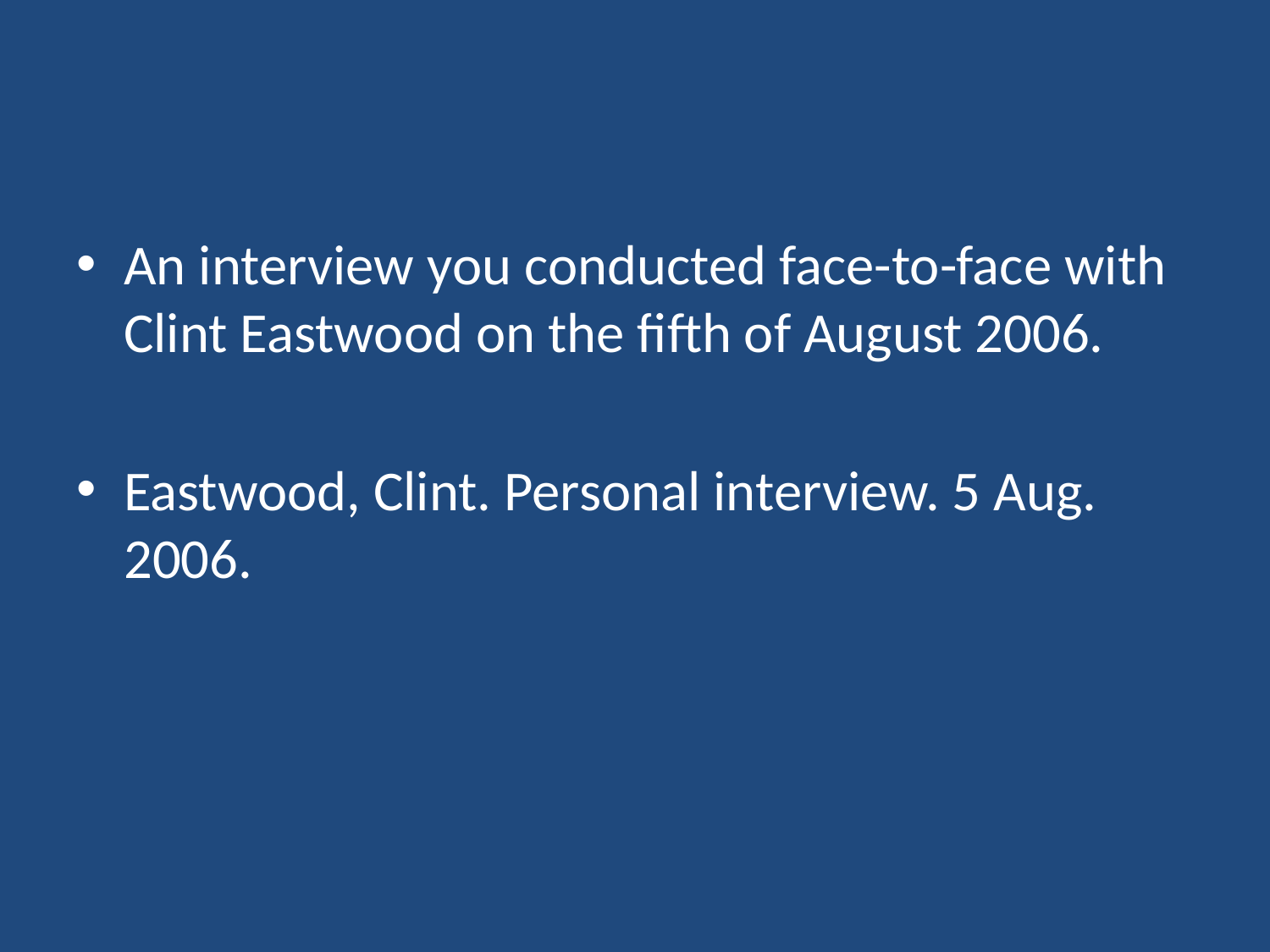

#
An interview you conducted face-to-face with Clint Eastwood on the fifth of August 2006.

Eastwood, Clint. Personal interview. 5 Aug. 	2006.